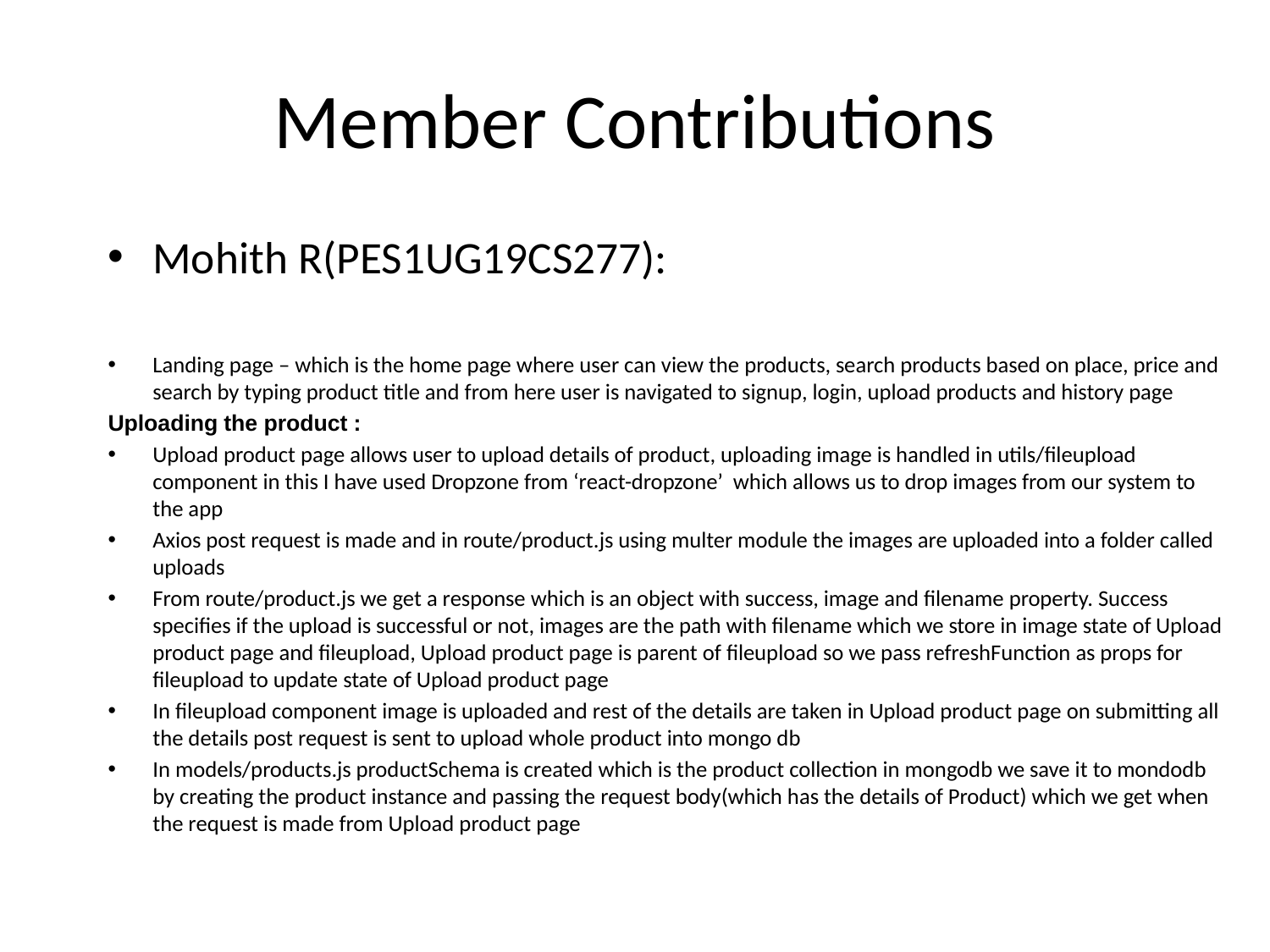

# Member Contributions
Mohith R(PES1UG19CS277):

Landing page – which is the home page where user can view the products, search products based on place, price and search by typing product title and from here user is navigated to signup, login, upload products and history page
Uploading the product :
Upload product page allows user to upload details of product, uploading image is handled in utils/fileupload component in this I have used Dropzone from ‘react-dropzone’  which allows us to drop images from our system to the app
Axios post request is made and in route/product.js using multer module the images are uploaded into a folder called uploads
From route/product.js we get a response which is an object with success, image and filename property. Success specifies if the upload is successful or not, images are the path with filename which we store in image state of Upload product page and fileupload, Upload product page is parent of fileupload so we pass refreshFunction as props for fileupload to update state of Upload product page
In fileupload component image is uploaded and rest of the details are taken in Upload product page on submitting all the details post request is sent to upload whole product into mongo db
In models/products.js productSchema is created which is the product collection in mongodb we save it to mondodb by creating the product instance and passing the request body(which has the details of Product) which we get when the request is made from Upload product page